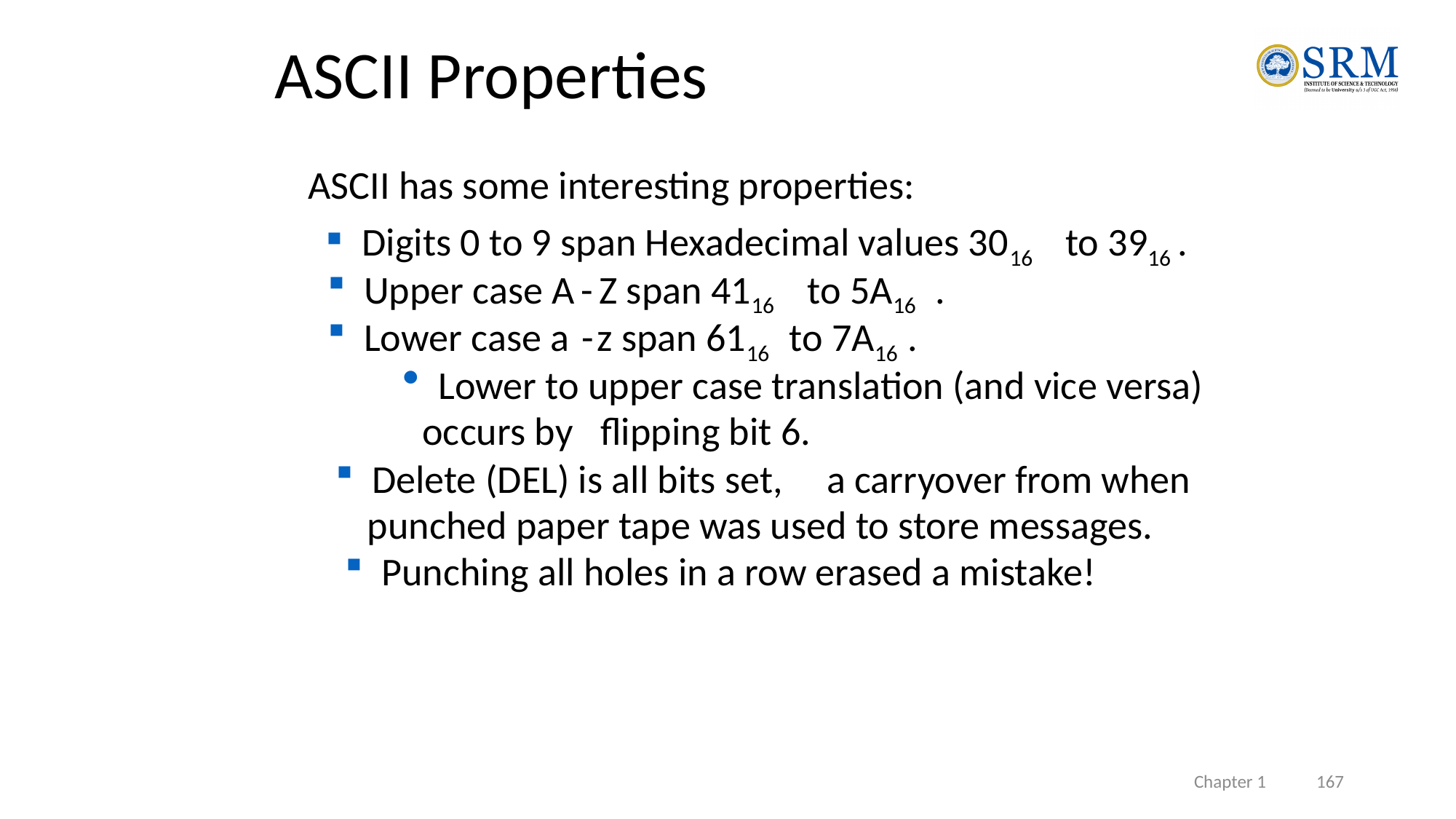

# ASCII Properties
ASCII has some interesting properties:

  Digits 0 to 9 span Hexadecimal values 3016
 to 3916
.

  Upper case A
-
Z span 4116
.

 to 5A16
  Lower case a
-

z span 6116
 to 7A16
 .
  Lower to upper case translation (and vice versa)
 occurs by
flipping bit 6.

  Delete (DEL) is all bits set,
 a carryover from when
  punched paper tape was used to store messages.
  Punching all holes in a row erased a mistake!
Chapter 1            167